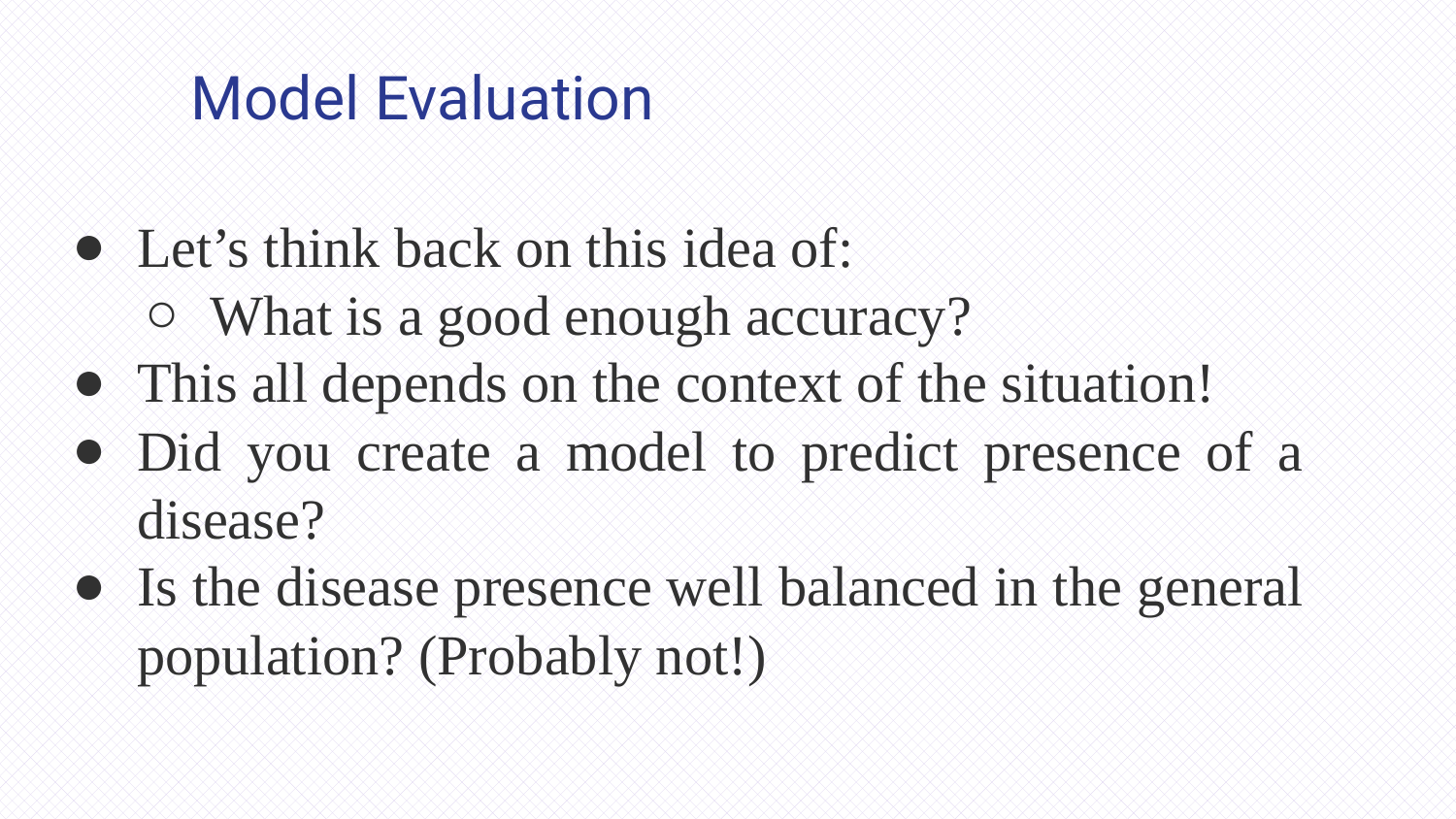

Model Evaluation
Let’s think back on this idea of:
What is a good enough accuracy?
This all depends on the context of the situation!
Did you create a model to predict presence of a disease?
Is the disease presence well balanced in the general population? (Probably not!)